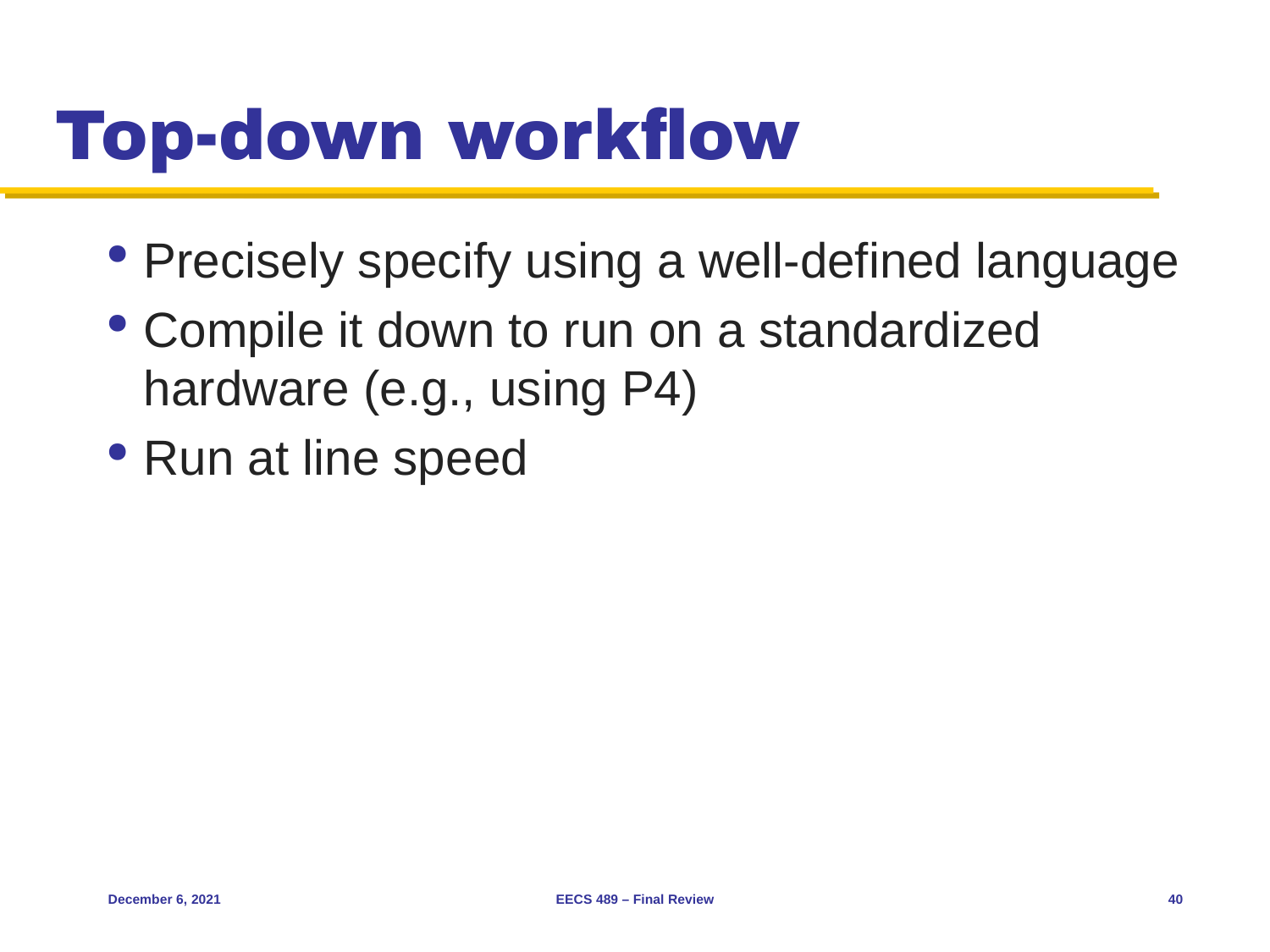

# Top-down workflow
Precisely specify using a well-defined language
Compile it down to run on a standardized hardware (e.g., using P4)
Run at line speed

December 6, 2021
EECS 489 – Final Review
40